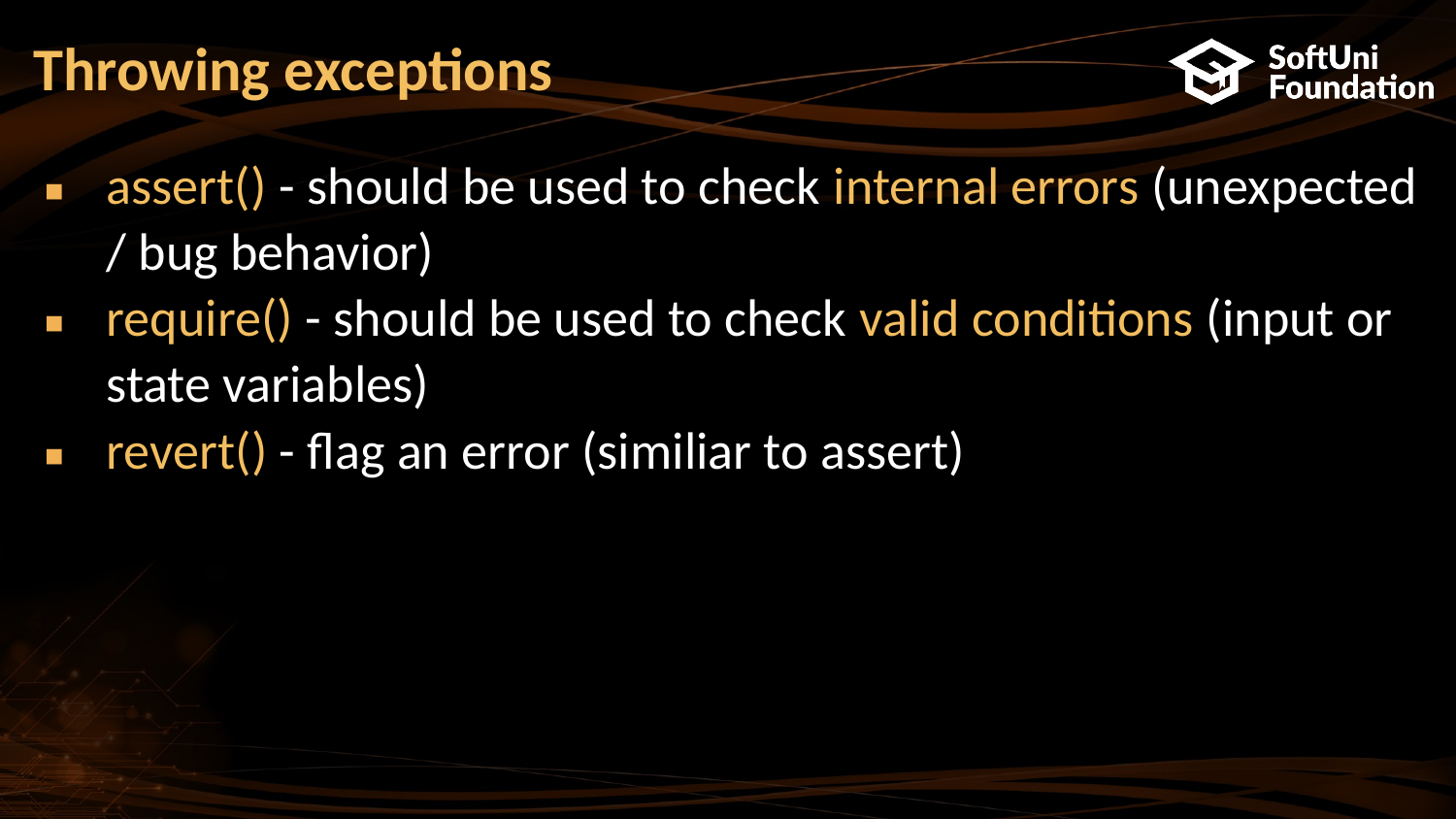

# Throwing exceptions
assert() - should be used to check internal errors (unexpected / bug behavior)
require() - should be used to check valid conditions (input or state variables)
revert() - flag an error (similiar to assert)